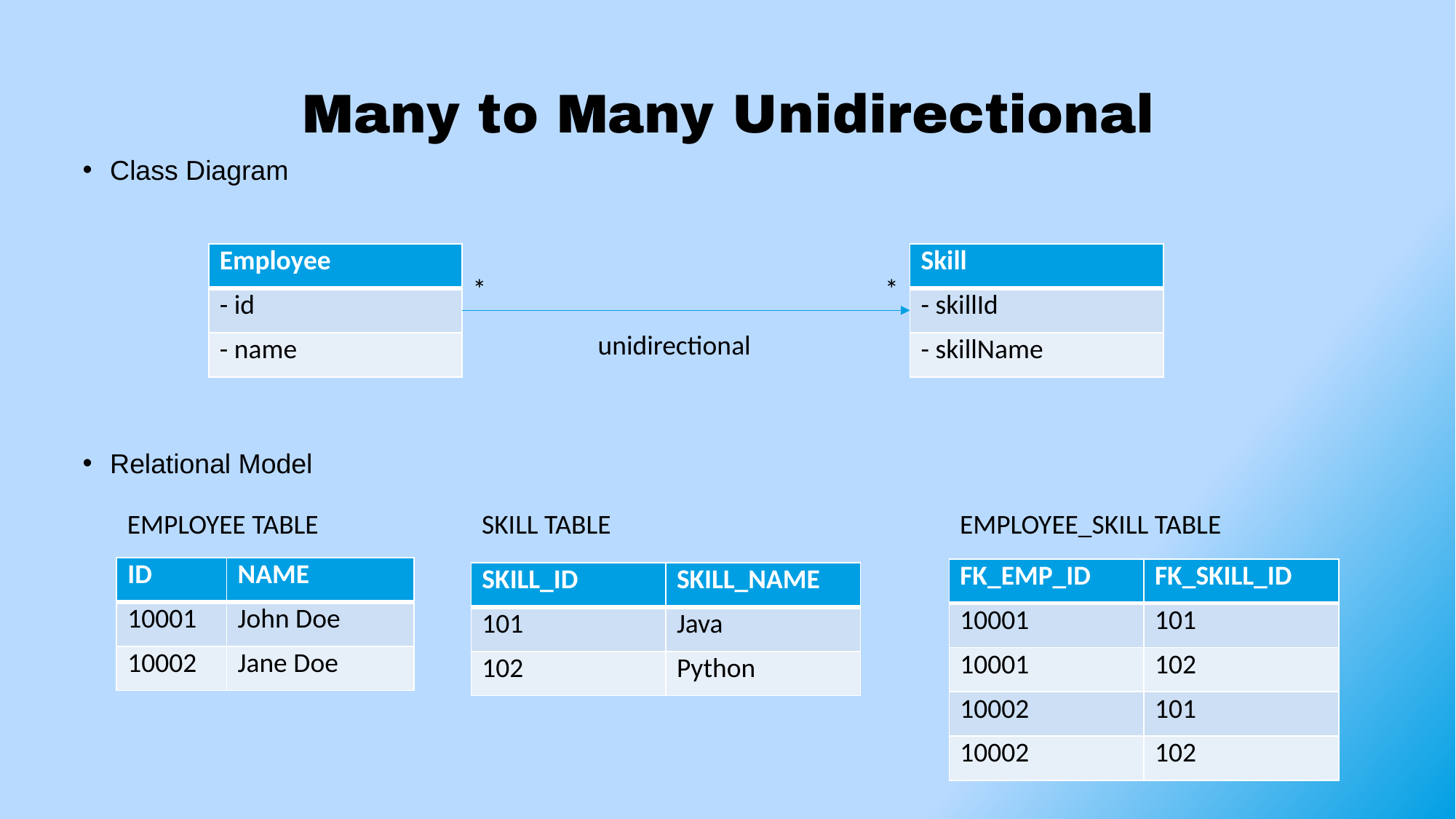

# Many to Many Unidirectional
Class Diagram

Relational Model
| Employee |
| --- |
| - id |
| - name |
| Skill |
| --- |
| - skillId |
| - skillName |
*
*
unidirectional
EMPLOYEE TABLE
SKILL TABLE
EMPLOYEE_SKILL TABLE
| ID | NAME |
| --- | --- |
| 10001 | John Doe |
| 10002 | Jane Doe |
| FK\_EMP\_ID | FK\_SKILL\_ID |
| --- | --- |
| 10001 | 101 |
| 10001 | 102 |
| 10002 | 101 |
| 10002 | 102 |
| SKILL\_ID | SKILL\_NAME |
| --- | --- |
| 101 | Java |
| 102 | Python |